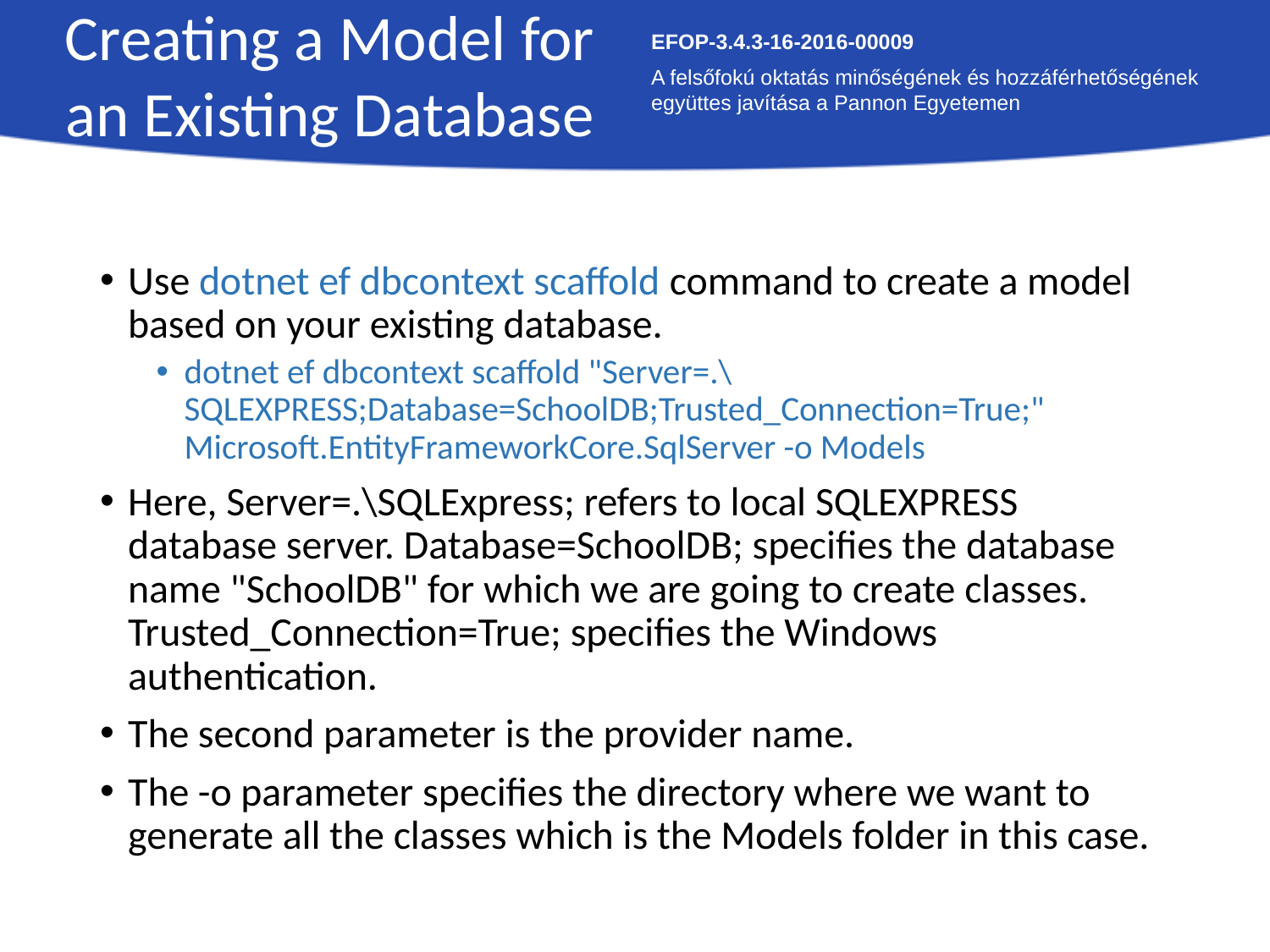

Creating a Model for an Existing Database
EFOP-3.4.3-16-2016-00009
A felsőfokú oktatás minőségének és hozzáférhetőségének együttes javítása a Pannon Egyetemen
Use dotnet ef dbcontext scaffold command to create a model based on your existing database.
dotnet ef dbcontext scaffold "Server=.\SQLEXPRESS;Database=SchoolDB;Trusted_Connection=True;" Microsoft.EntityFrameworkCore.SqlServer -o Models
Here, Server=.\SQLExpress; refers to local SQLEXPRESS database server. Database=SchoolDB; specifies the database name "SchoolDB" for which we are going to create classes. Trusted_Connection=True; specifies the Windows authentication.
The second parameter is the provider name.
The -o parameter specifies the directory where we want to generate all the classes which is the Models folder in this case.